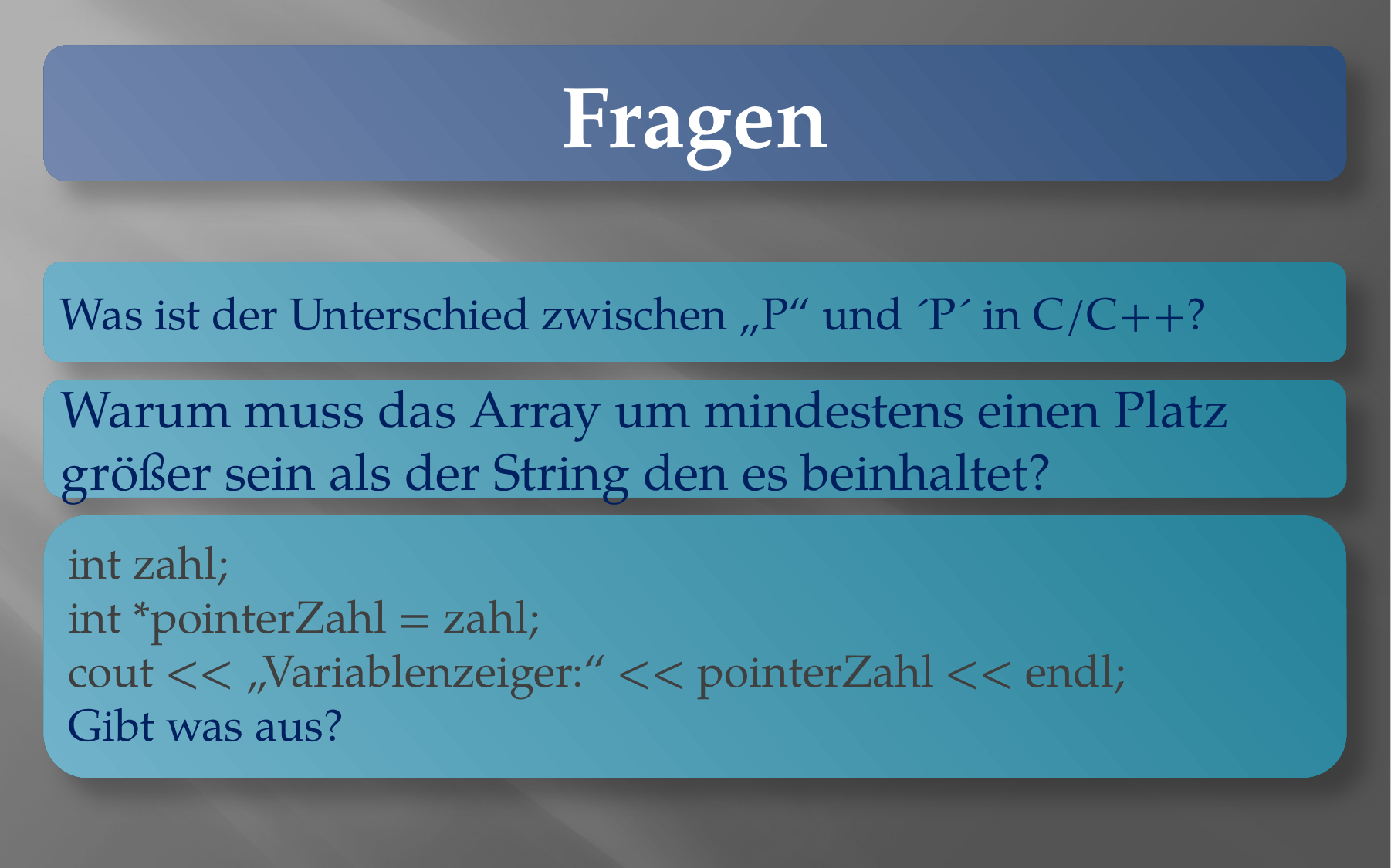

Fragen
Was ist der Unterschied zwischen „P“ und ´P´ in C/C++?
Warum muss das Array um mindestens einen Platz größer sein als der String den es beinhaltet?
int zahl;
int *pointerZahl = zahl;
cout << „Variablenzeiger:“ << pointerZahl << endl;
Gibt was aus?